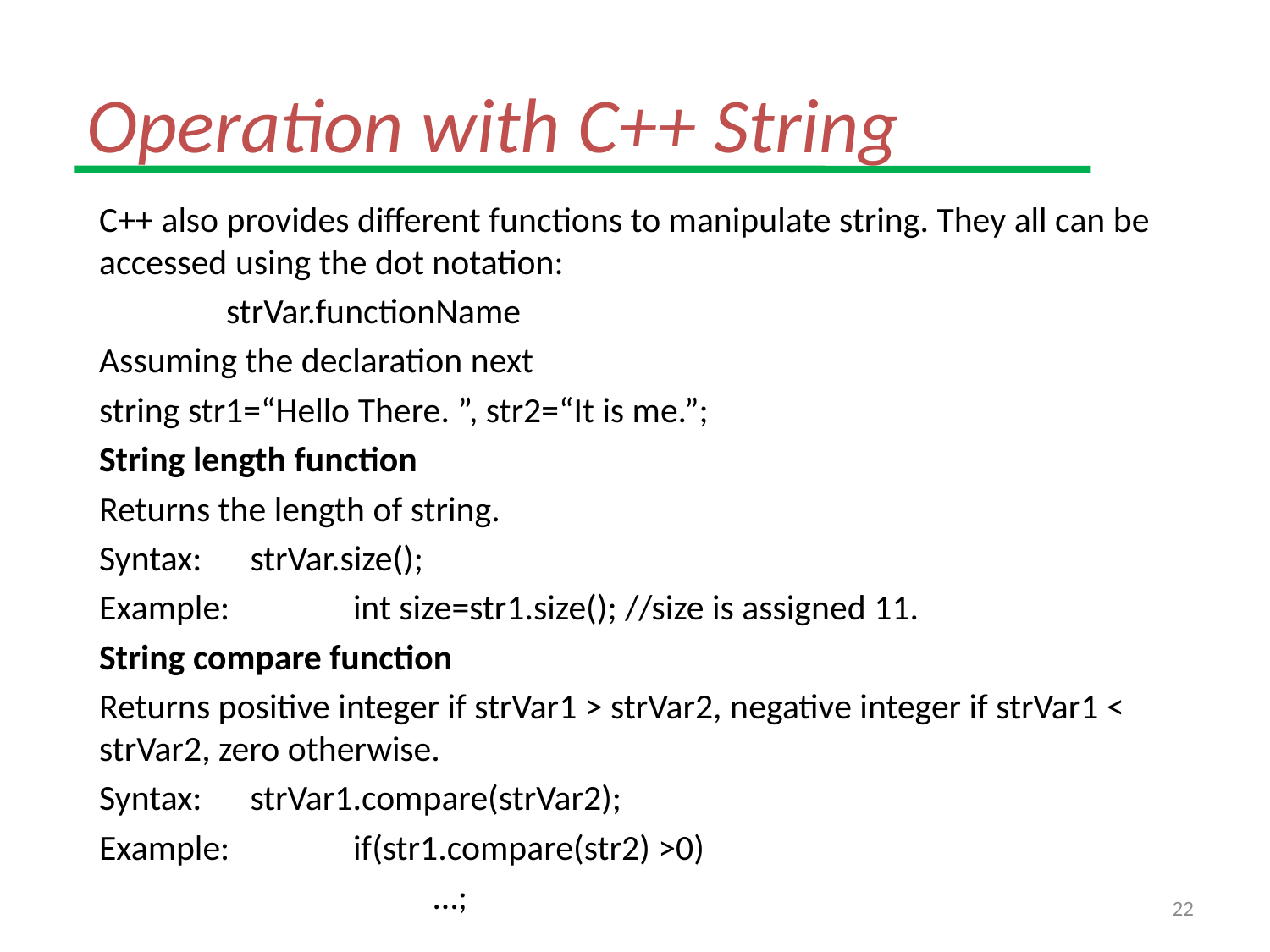

# Operation with C++ String
C++ also provides different functions to manipulate string. They all can be accessed using the dot notation:
	strVar.functionName
Assuming the declaration next
string str1=“Hello There. ”, str2=“It is me.”;
String length function
Returns the length of string.
Syntax:      strVar.size();
Example:	int size=str1.size(); //size is assigned 11.
String compare function
Returns positive integer if strVar1 > strVar2, negative integer if strVar1 < strVar2, zero otherwise.
Syntax:      strVar1.compare(strVar2);
Example:	if(str1.compare(str2) >0)
		          …;

22